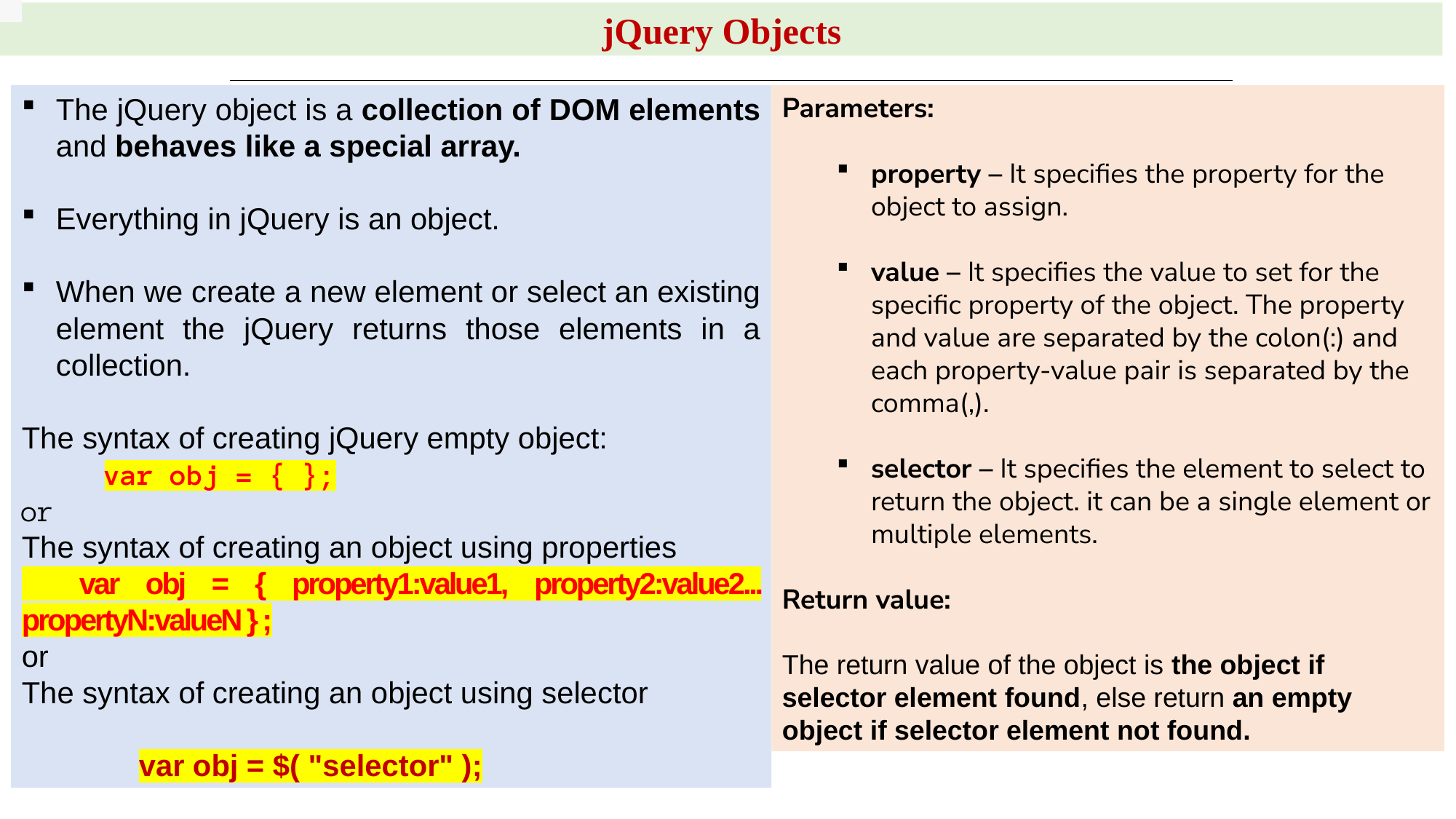

jQuery Objects

The jQuery object is a collection of DOM elements and behaves like a special array.

Everything in jQuery is an object.

When we create a new element or select an existing element the jQuery returns those elements in a collection.

The syntax of creating jQuery empty object:
     var obj = { };
or
The syntax of creating an object using properties
  var obj = { property1:value1, property2:value2... propertyN:valueN } ;
or
The syntax of creating an object using selector

              var obj = $( "selector" );
Parameters:

property – It specifies the property for the object to assign.

value – It specifies the value to set for the specific property of the object. The property and value are separated by the colon(:) and each property-value pair is separated by the comma(,).

selector – It specifies the element to select to return the object. it can be a single element or multiple elements.

Return value:

The return value of the object is the object if selector element found, else return an empty object if selector element not found.